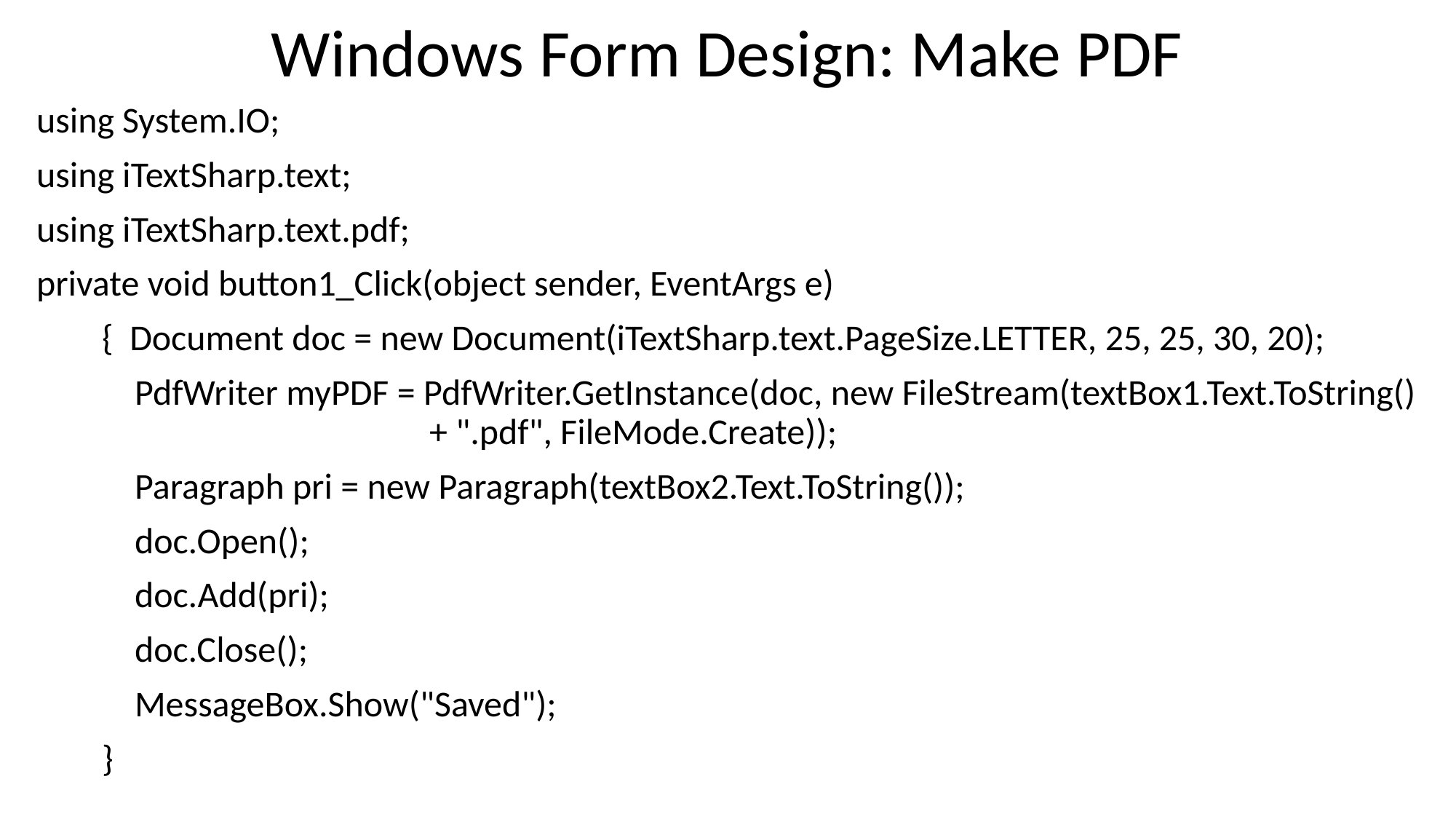

# Windows Form Design: Make PDF
using System.IO;
using iTextSharp.text;
using iTextSharp.text.pdf;
private void button1_Click(object sender, EventArgs e)
        {  Document doc = new Document(iTextSharp.text.PageSize.LETTER, 25, 25, 30, 20);
            PdfWriter myPDF = PdfWriter.GetInstance(doc, new FileStream(textBox1.Text.ToString() 			        + ".pdf", FileMode.Create));
            Paragraph pri = new Paragraph(textBox2.Text.ToString());
            doc.Open();
            doc.Add(pri);
            doc.Close();
            MessageBox.Show("Saved");
        }